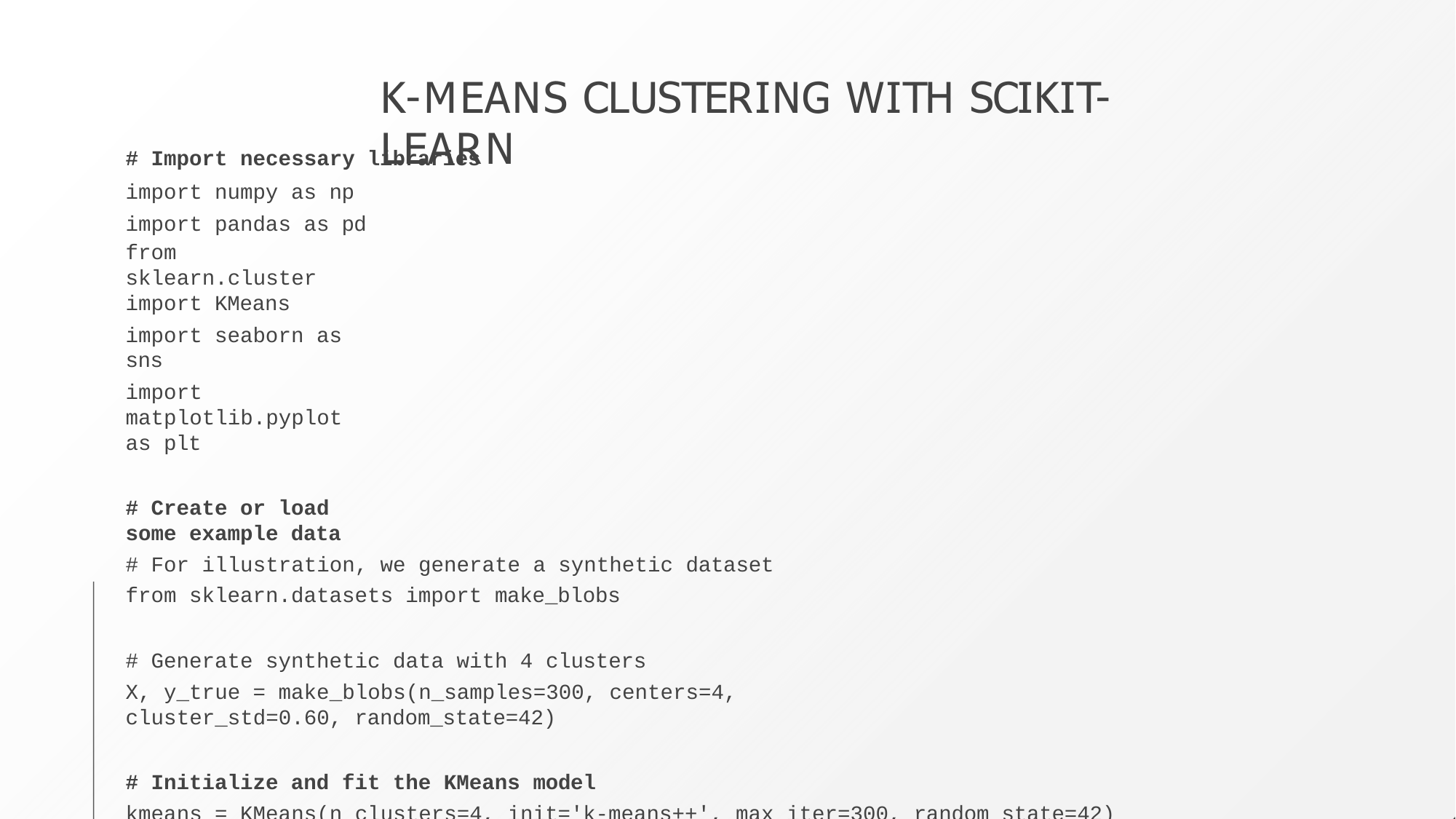

# K-MEANS CLUSTERING WITH SCIKIT-LEARN
# Import necessary libraries
import numpy as np import pandas as pd
from sklearn.cluster import KMeans
import seaborn as sns
import matplotlib.pyplot as plt

# Create or load some example data
# For illustration, we generate a synthetic dataset from sklearn.datasets import make_blobs

# Generate synthetic data with 4 clusters
X, y_true = make_blobs(n_samples=300, centers=4, cluster_std=0.60, random_state=42)

# Initialize and fit the KMeans model
kmeans = KMeans(n_clusters=4, init='k-means++', max_iter=300, random_state=42) kmeans.fit(X)

# Get the cluster centers and labels centroids = kmeans.cluster_centers_ labels = kmeans.labels_